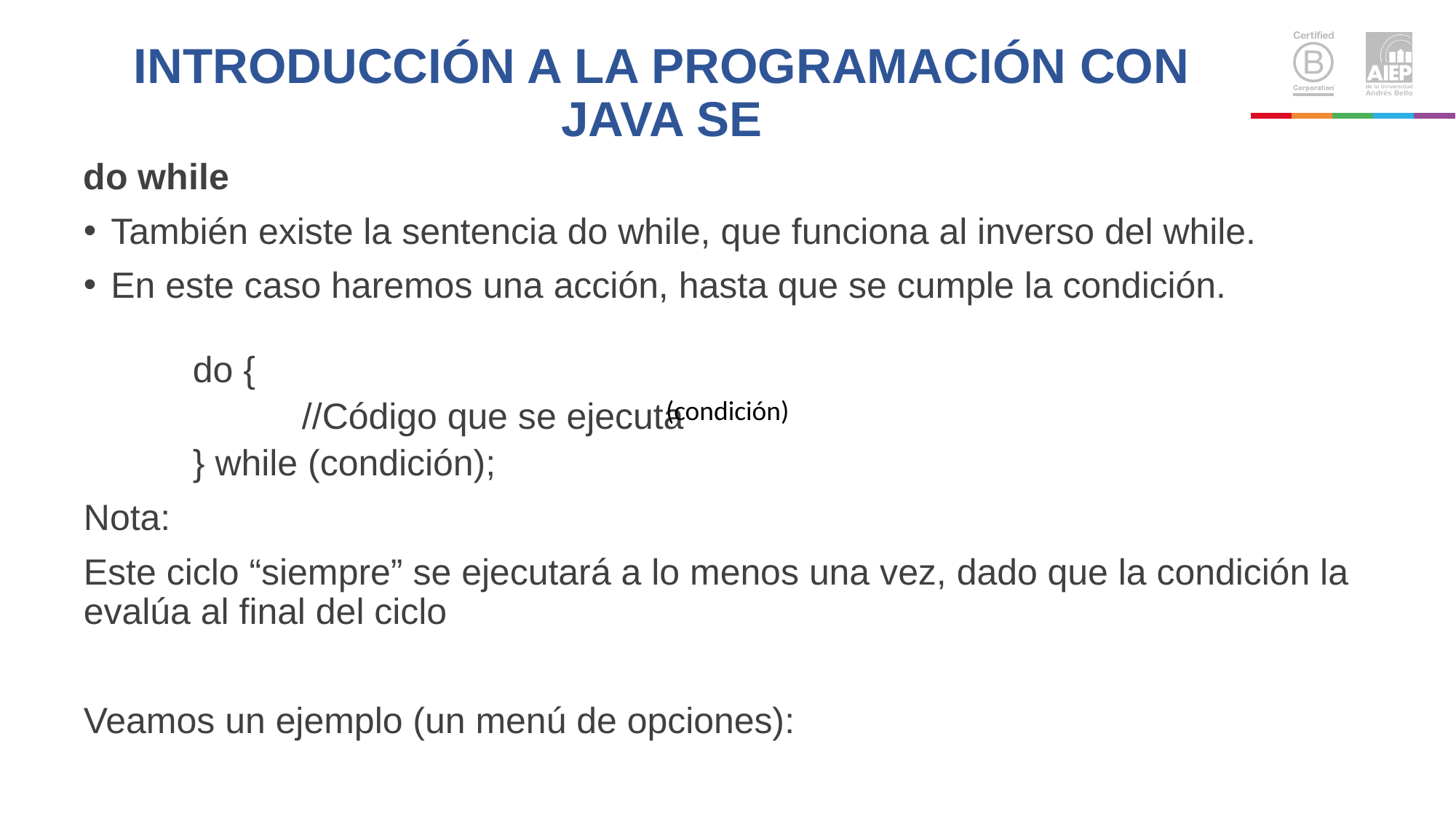

# INTRODUCCIÓN A LA PROGRAMACIÓN CON JAVA SE
do while
También existe la sentencia do while, que funciona al inverso del while.
En este caso haremos una acción, hasta que se cumple la condición.

do {
	//Código que se ejecuta
} while (condición);
Nota:
Este ciclo “siempre” se ejecutará a lo menos una vez, dado que la condición la evalúa al final del ciclo

Veamos un ejemplo (un menú de opciones):

(condición)